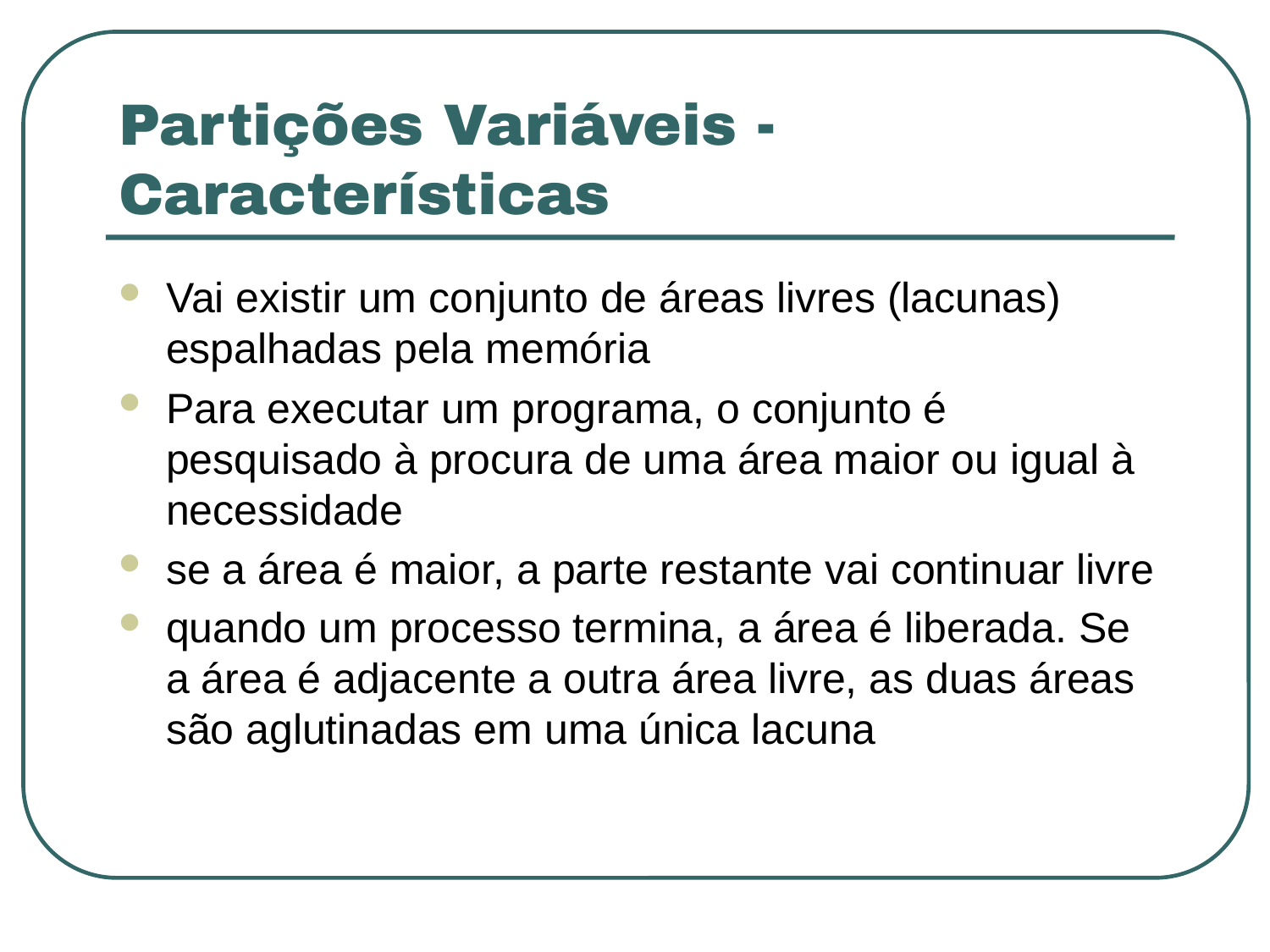

# Partições Variáveis - Características
Vai existir um conjunto de áreas livres (lacunas) espalhadas pela memória
Para executar um programa, o conjunto é pesquisado à procura de uma área maior ou igual à necessidade
se a área é maior, a parte restante vai continuar livre
quando um processo termina, a área é liberada. Se a área é adjacente a outra área livre, as duas áreas são aglutinadas em uma única lacuna